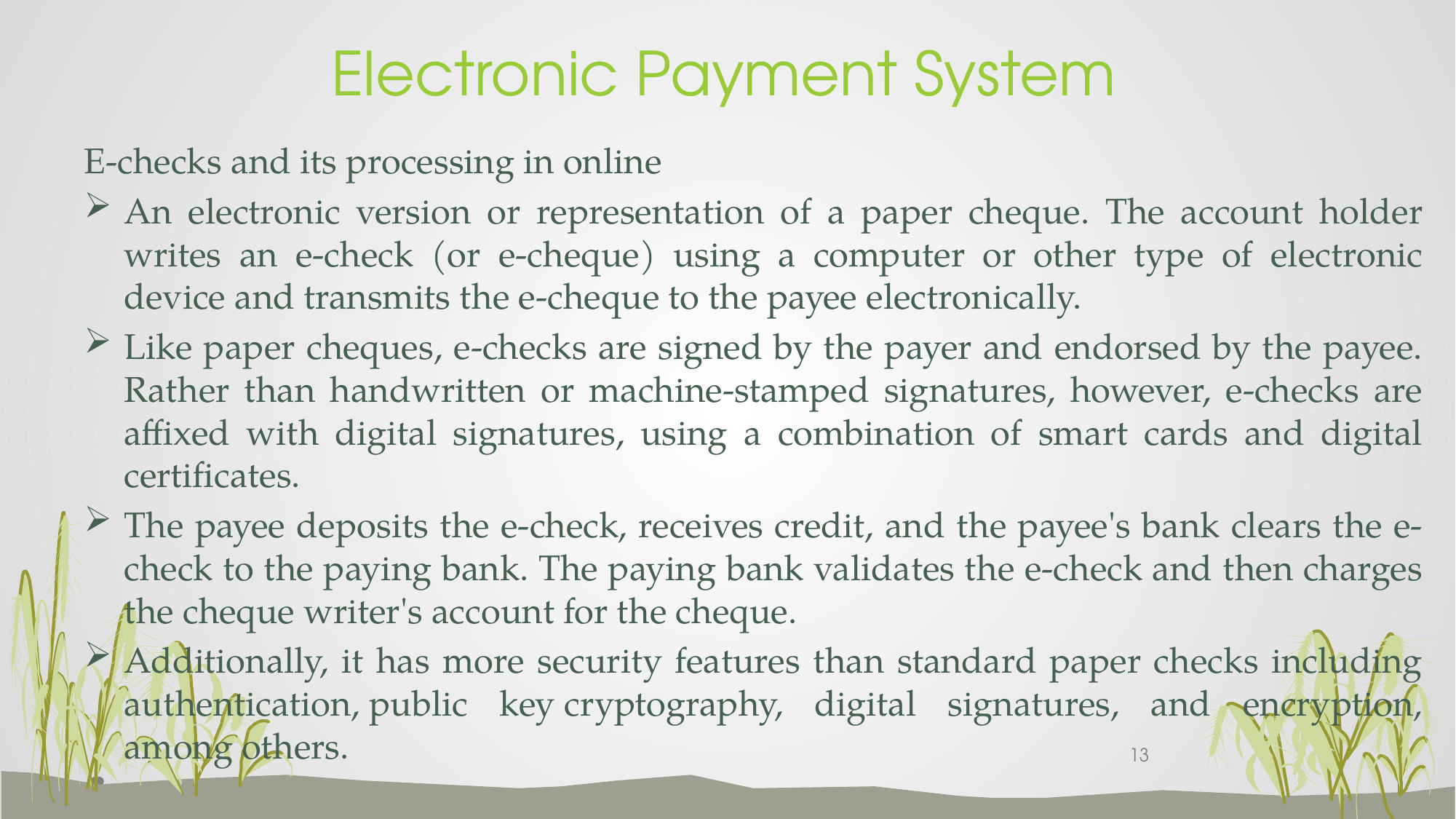

# Electronic Payment System
E-checks and its processing in online
An electronic version or representation of a paper cheque. The account holder writes an e-check (or e-cheque) using a computer or other type of electronic device and transmits the e-cheque to the payee electronically.
Like paper cheques, e-checks are signed by the payer and endorsed by the payee. Rather than handwritten or machine-stamped signatures, however, e-checks are affixed with digital signatures, using a combination of smart cards and digital certificates.
The payee deposits the e-check, receives credit, and the payee's bank clears the e-check to the paying bank. The paying bank validates the e-check and then charges the cheque writer's account for the cheque.
Additionally, it has more security features than standard paper checks including authentication, public key cryptography, digital signatures, and encryption, among others.

13